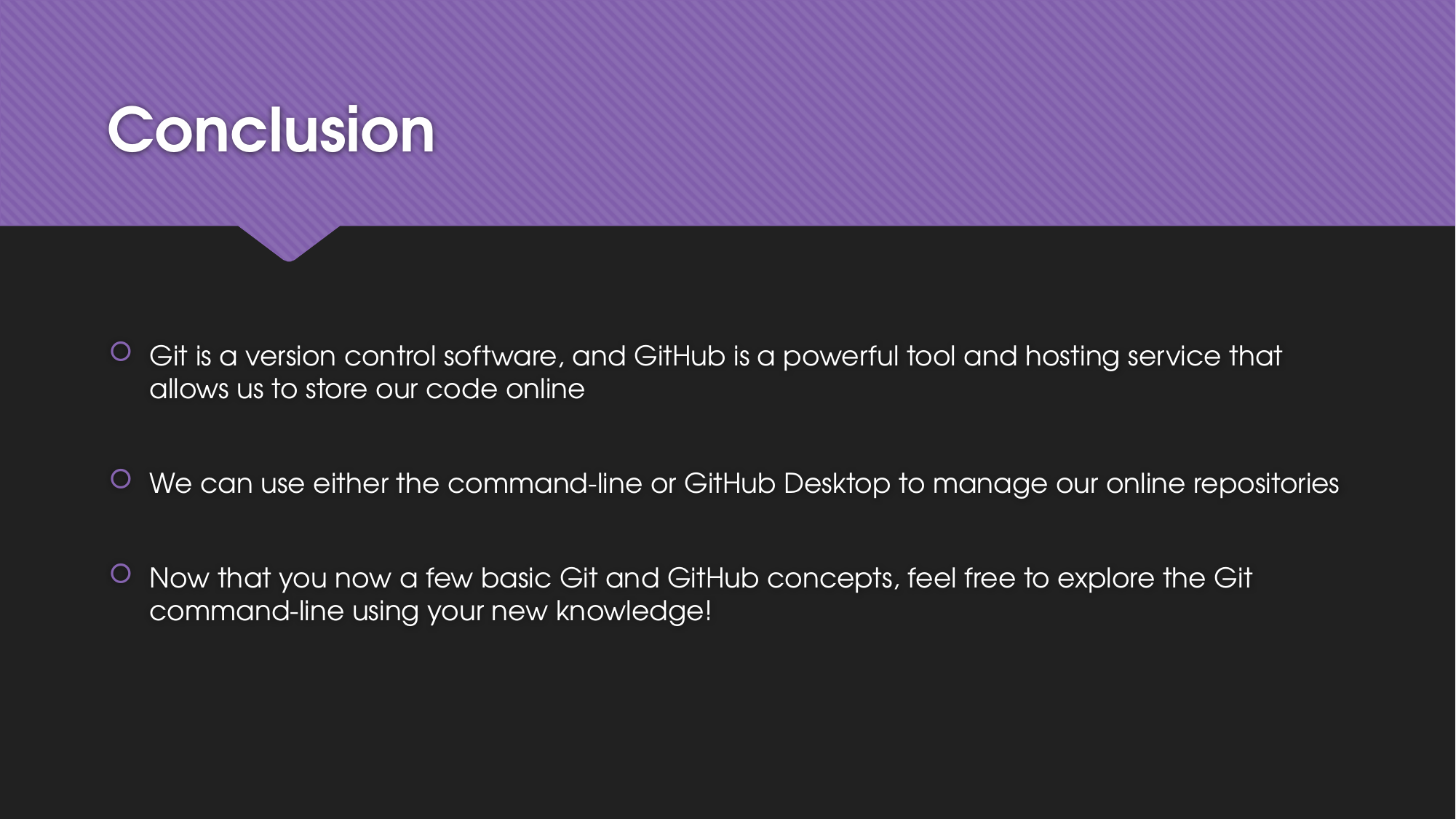

# Conclusion
Git is a version control software, and GitHub is a powerful tool and hosting service that allows us to store our code online

We can use either the command-line or GitHub Desktop to manage our online repositories

Now that you now a few basic Git and GitHub concepts, feel free to explore the Git command-line using your new knowledge!